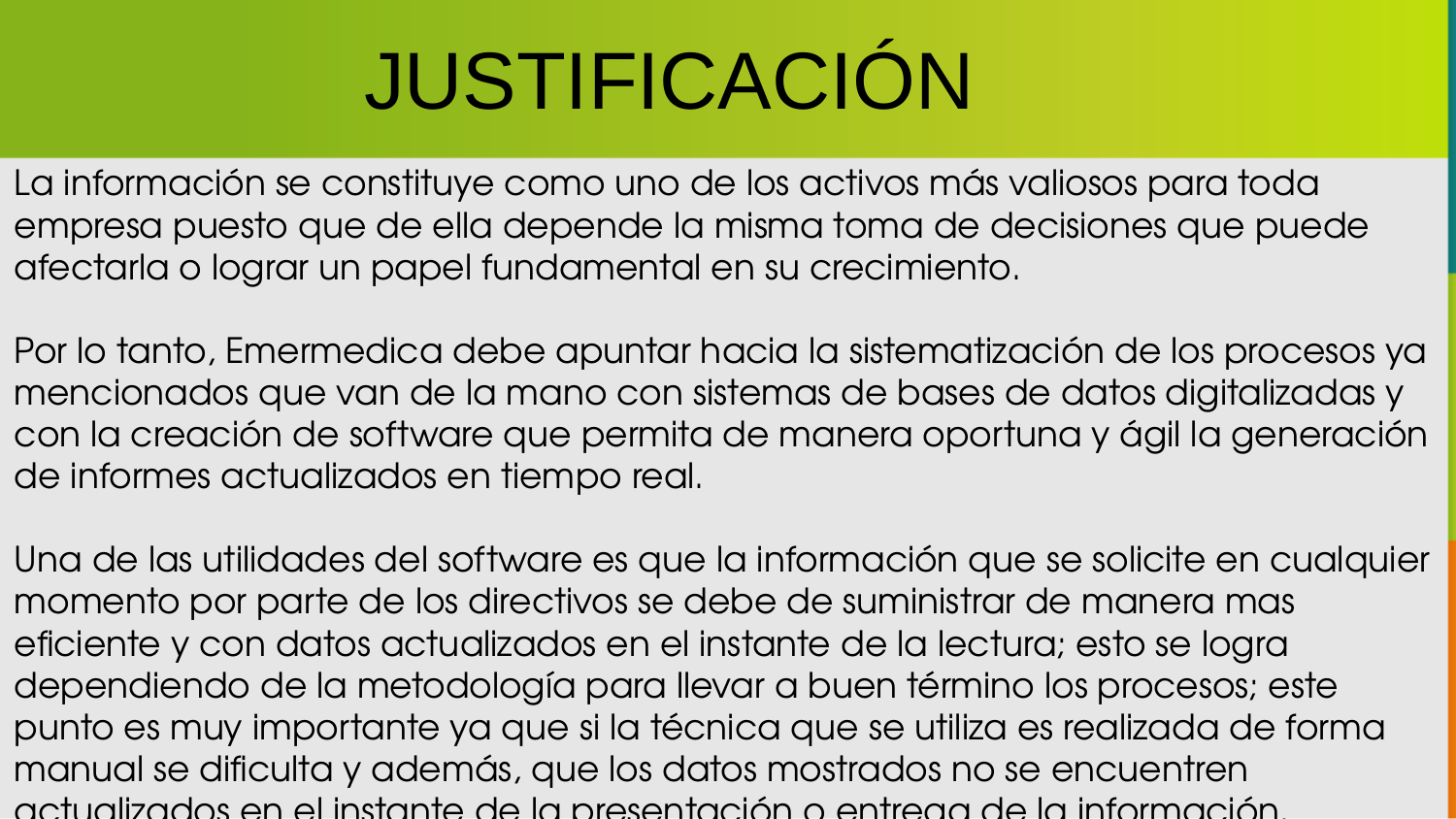

JUSTIFICACIÓN
La información se constituye como uno de los activos más valiosos para toda empresa puesto que de ella depende la misma toma de decisiones que puede afectarla o lograr un papel fundamental en su crecimiento.

Por lo tanto, Emermedica debe apuntar hacia la sistematización de los procesos ya mencionados que van de la mano con sistemas de bases de datos digitalizadas y con la creación de software que permita de manera oportuna y ágil la generación de informes actualizados en tiempo real.

Una de las utilidades del software es que la información que se solicite en cualquier momento por parte de los directivos se debe de suministrar de manera mas eficiente y con datos actualizados en el instante de la lectura; esto se logra dependiendo de la metodología para llevar a buen término los procesos; este punto es muy importante ya que si la técnica que se utiliza es realizada de forma manual se dificulta y además, que los datos mostrados no se encuentren actualizados en el instante de la presentación o entrega de la información.